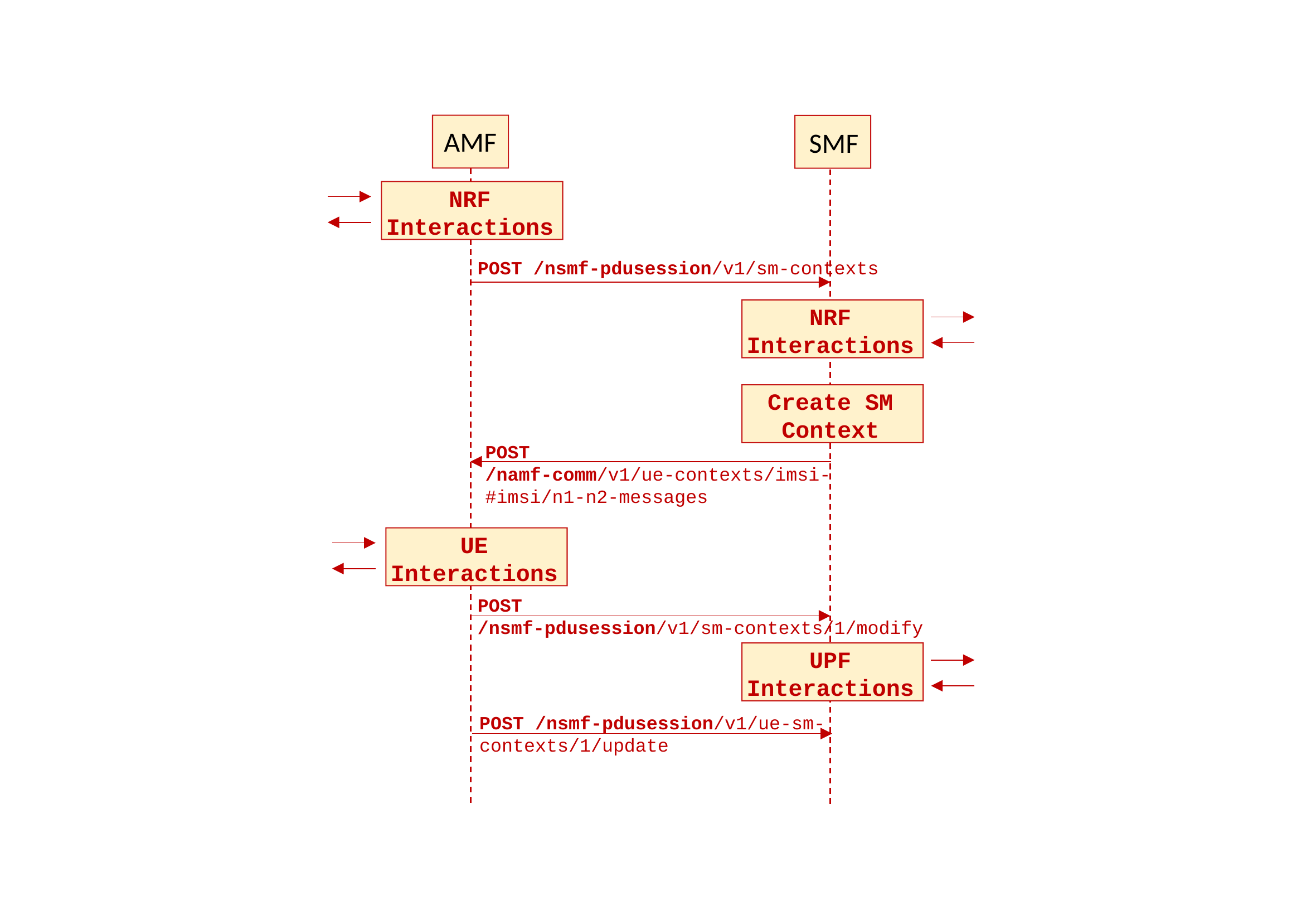

AMF
SMF
NRF
Interactions

POST /nsmf-pdusession/v1/sm-contexts
NRF
Interactions

Create SM
Context

POST /namf-comm/v1/ue-contexts/imsi-#imsi/n1-n2-messages
UE
Interactions

POST /nsmf-pdusession/v1/sm-contexts/1/modify
UPF
Interactions

POST /nsmf-pdusession/v1/ue-sm-contexts/1/update